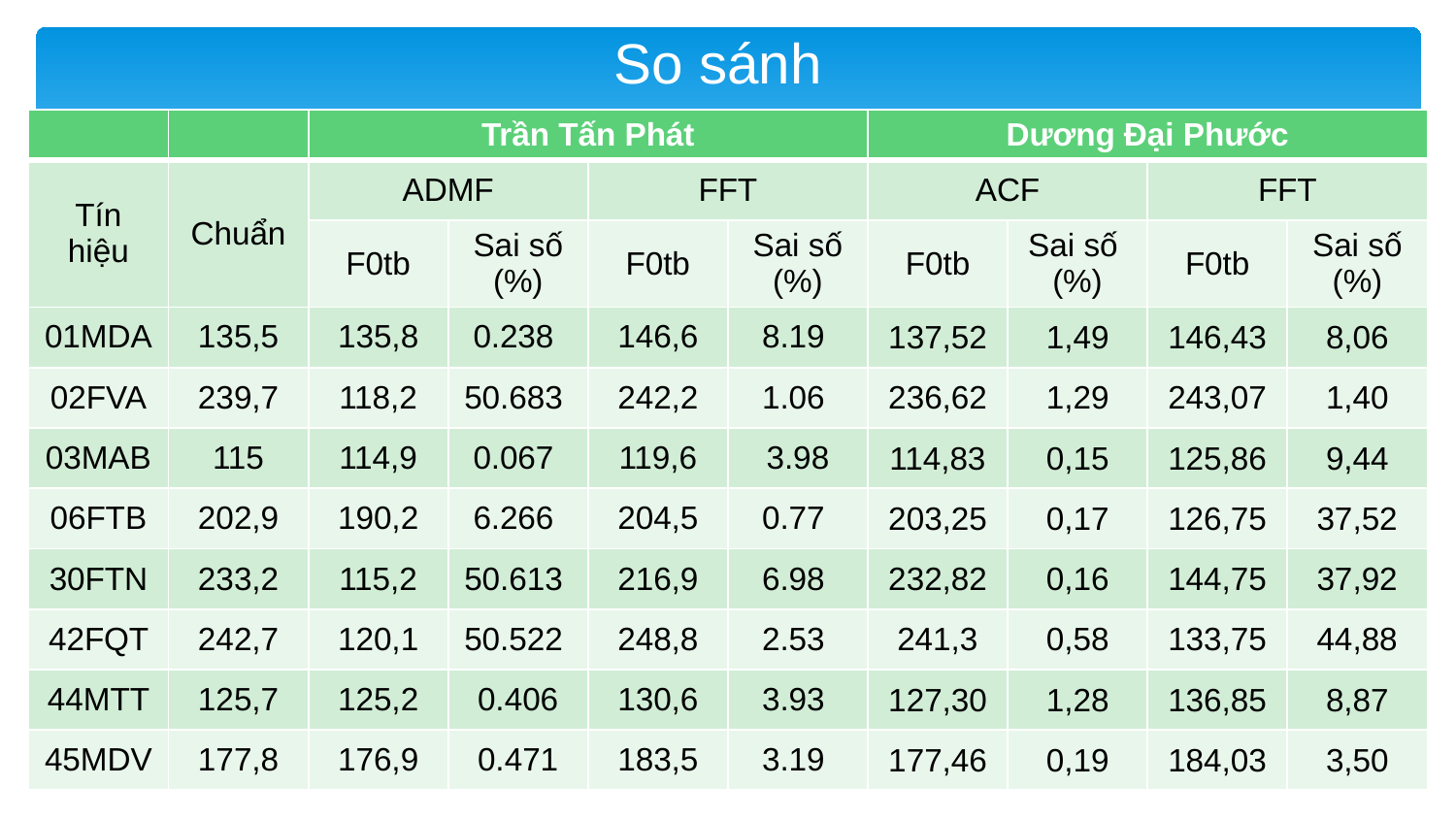

# So sánh
|  |  | Trần Tấn Phát |  |  |  | Dương Đại Phước |  |  |  |
| --- | --- | --- | --- | --- | --- | --- | --- | --- | --- |
| Tín hiệu | Chuẩn | ADMF |  | FFT |  | ACF |  | FFT |  |
|  |  | F0tb | Sai số (%) | F0tb | Sai số (%) | F0tb | Sai số (%) | F0tb | Sai số (%) |
| 01MDA | 135,5 | 135,8 | 0.238 | 146,6 | 8.19 | 137,52 | 1,49 | 146,43 | 8,06 |
| 02FVA | 239,7 | 118,2 | 50.683 | 242,2 | 1.06 | 236,62 | 1,29 | 243,07 | 1,40 |
| 03MAB | 115 | 114,9 | 0.067 | 119,6 | 3.98 | 114,83 | 0,15 | 125,86 | 9,44 |
| 06FTB | 202,9 | 190,2 | 6.266 | 204,5 | 0.77 | 203,25 | 0,17 | 126,75 | 37,52 |
| 30FTN | 233,2 | 115,2 | 50.613 | 216,9 | 6.98 | 232,82 | 0,16 | 144,75 | 37,92 |
| 42FQT | 242,7 | 120,1 | 50.522 | 248,8 | 2.53 | 241,3 | 0,58 | 133,75 | 44,88 |
| 44MTT | 125,7 | 125,2 | 0.406 | 130,6 | 3.93 | 127,30 | 1,28 | 136,85 | 8,87 |
| 45MDV | 177,8 | 176,9 | 0.471 | 183,5 | 3.19 | 177,46 | 0,19 | 184,03 | 3,50 |